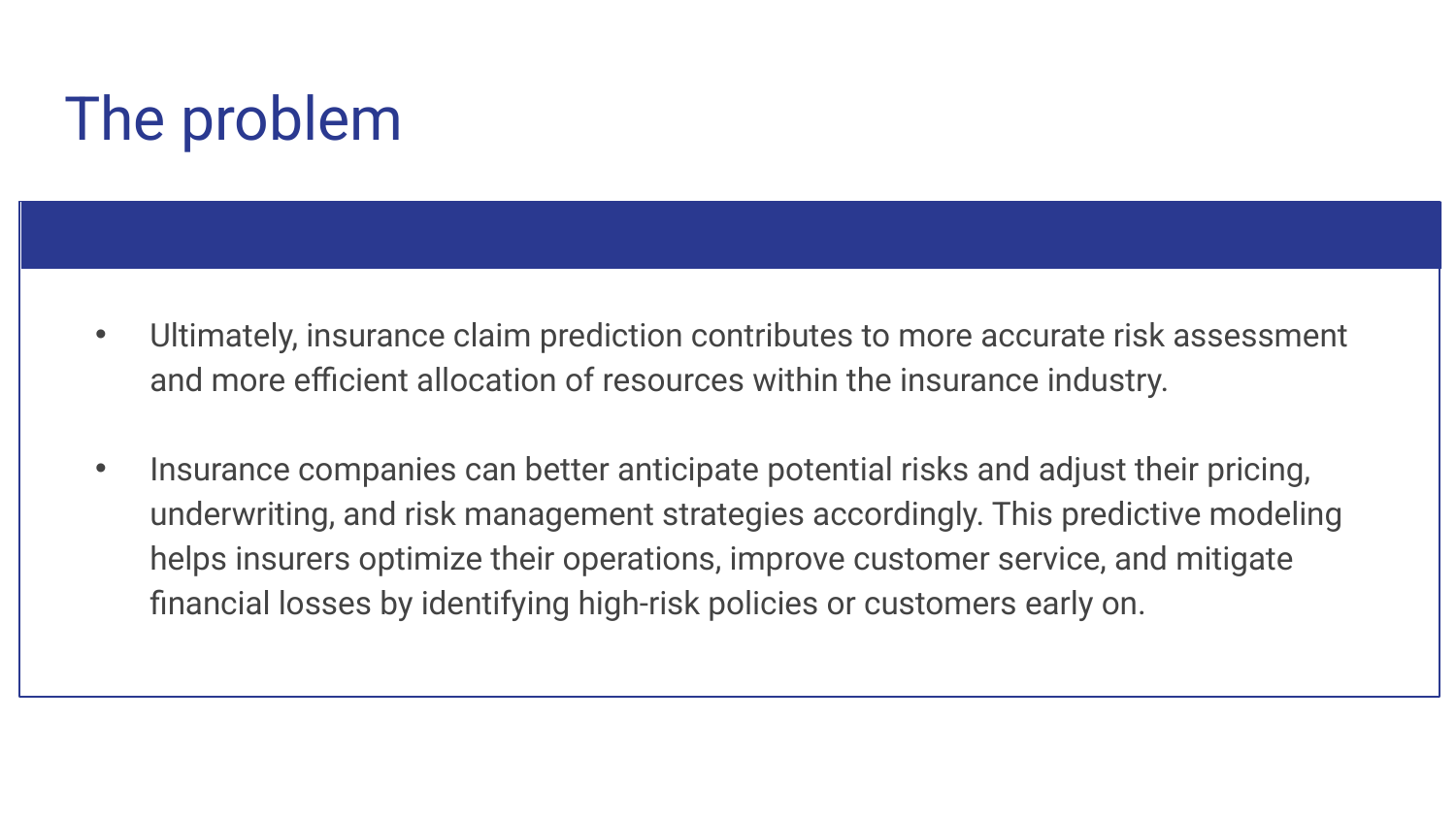

# The problem

Ultimately, insurance claim prediction contributes to more accurate risk assessment and more efficient allocation of resources within the insurance industry.

Insurance companies can better anticipate potential risks and adjust their pricing, underwriting, and risk management strategies accordingly. This predictive modeling helps insurers optimize their operations, improve customer service, and mitigate financial losses by identifying high-risk policies or customers early on.